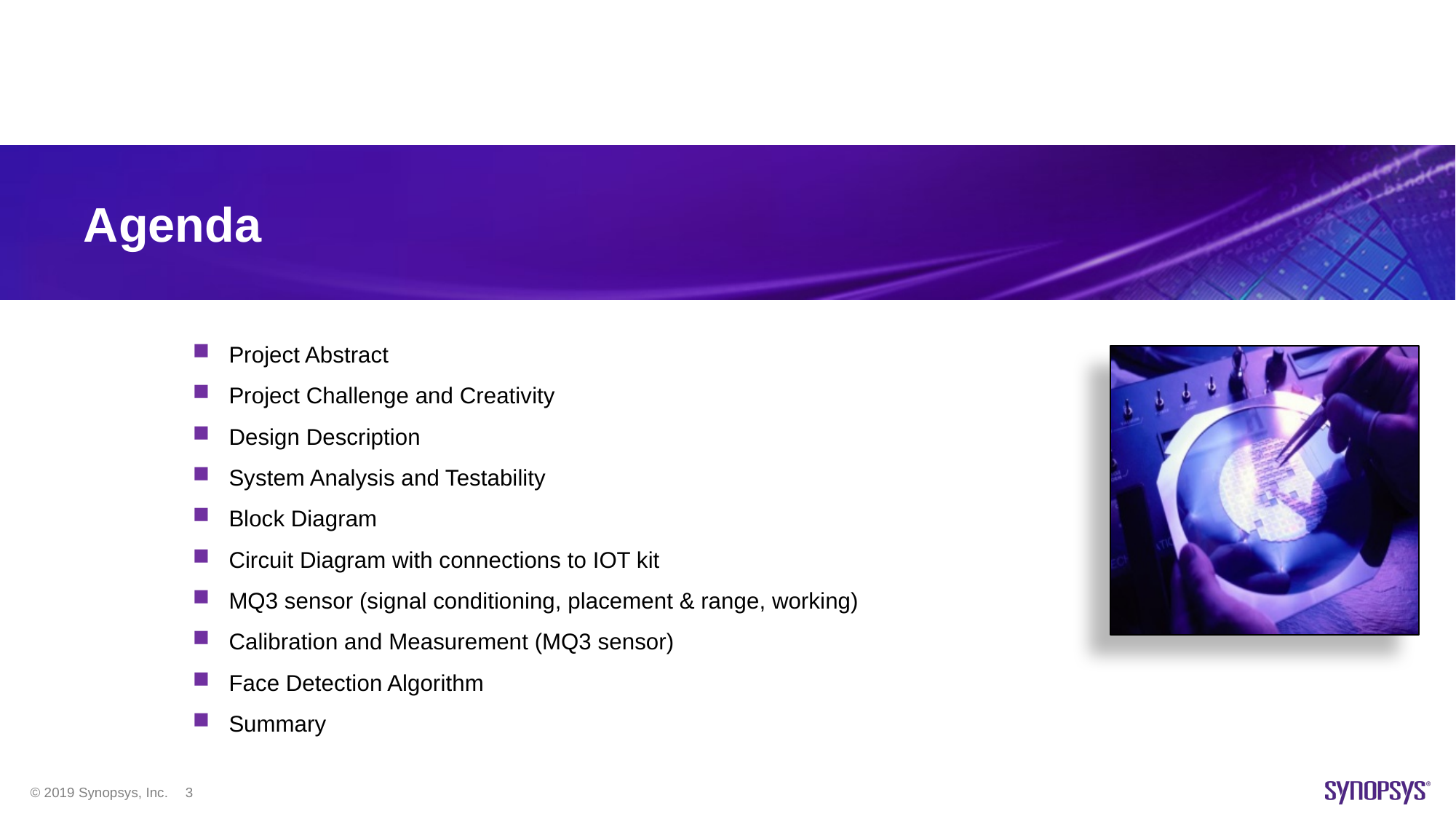

# Agenda
Project Abstract
Project Challenge and Creativity
Design Description
System Analysis and Testability
Block Diagram
Circuit Diagram with connections to IOT kit
MQ3 sensor (signal conditioning, placement & range, working)
Calibration and Measurement (MQ3 sensor)
Face Detection Algorithm
Summary